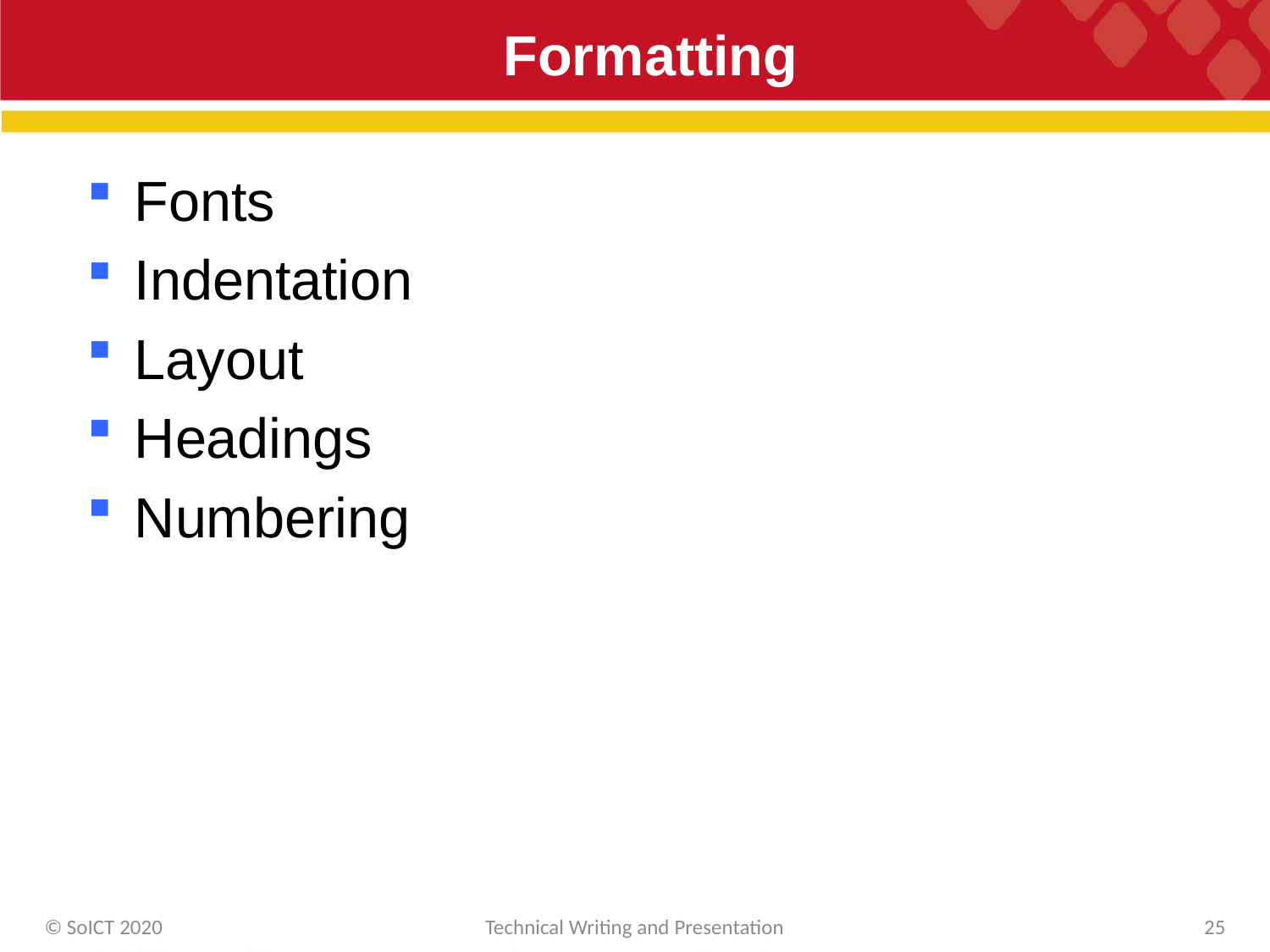

# Formatting
Fonts
Indentation
Layout
Headings
Numbering

© SoICT 2020
Technical Writing and Presentation
25